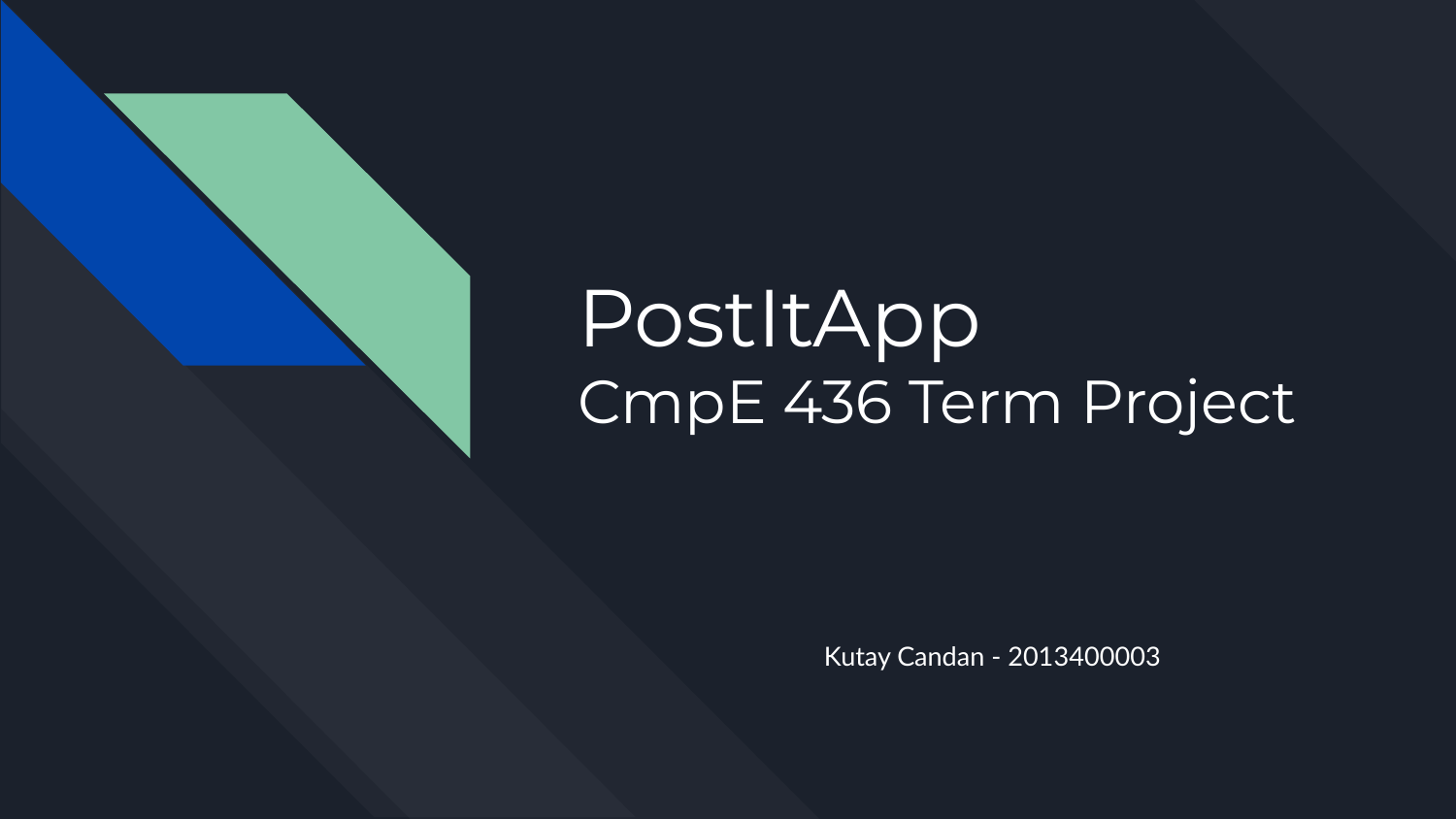

# PostItApp
CmpE 436 Term Project
Kutay Candan - 2013400003